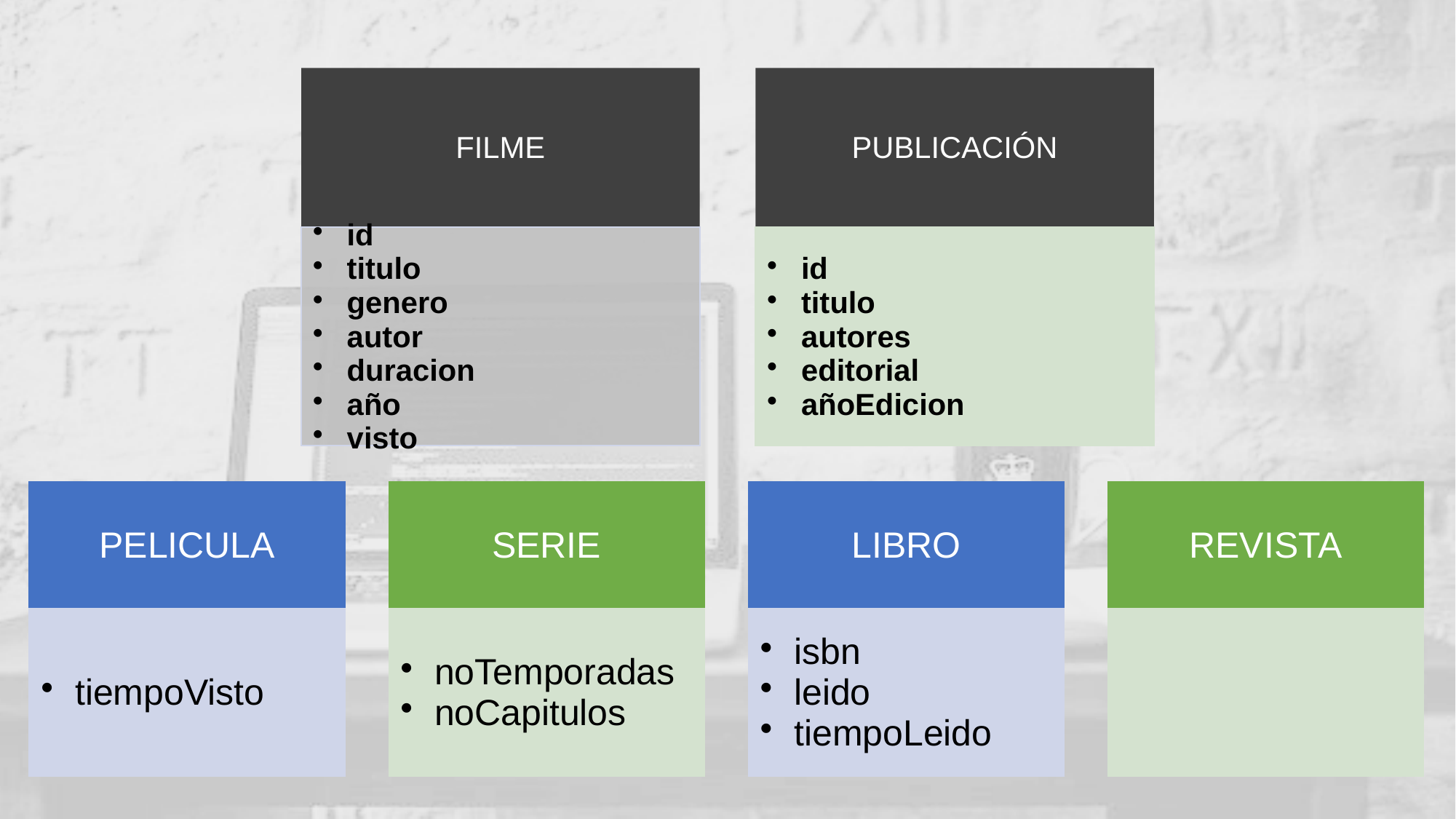

FILME
id
titulo
PUBLICACIÓN
id
genero
autor
duracion
año
visto
titulo
autores
editorial
añoEdicion
PELICULA
tiempoVisto
SERIE
noTemporadas
noCapitulos
LIBRO
REVISTA
isbn
leido
tiempoLeido